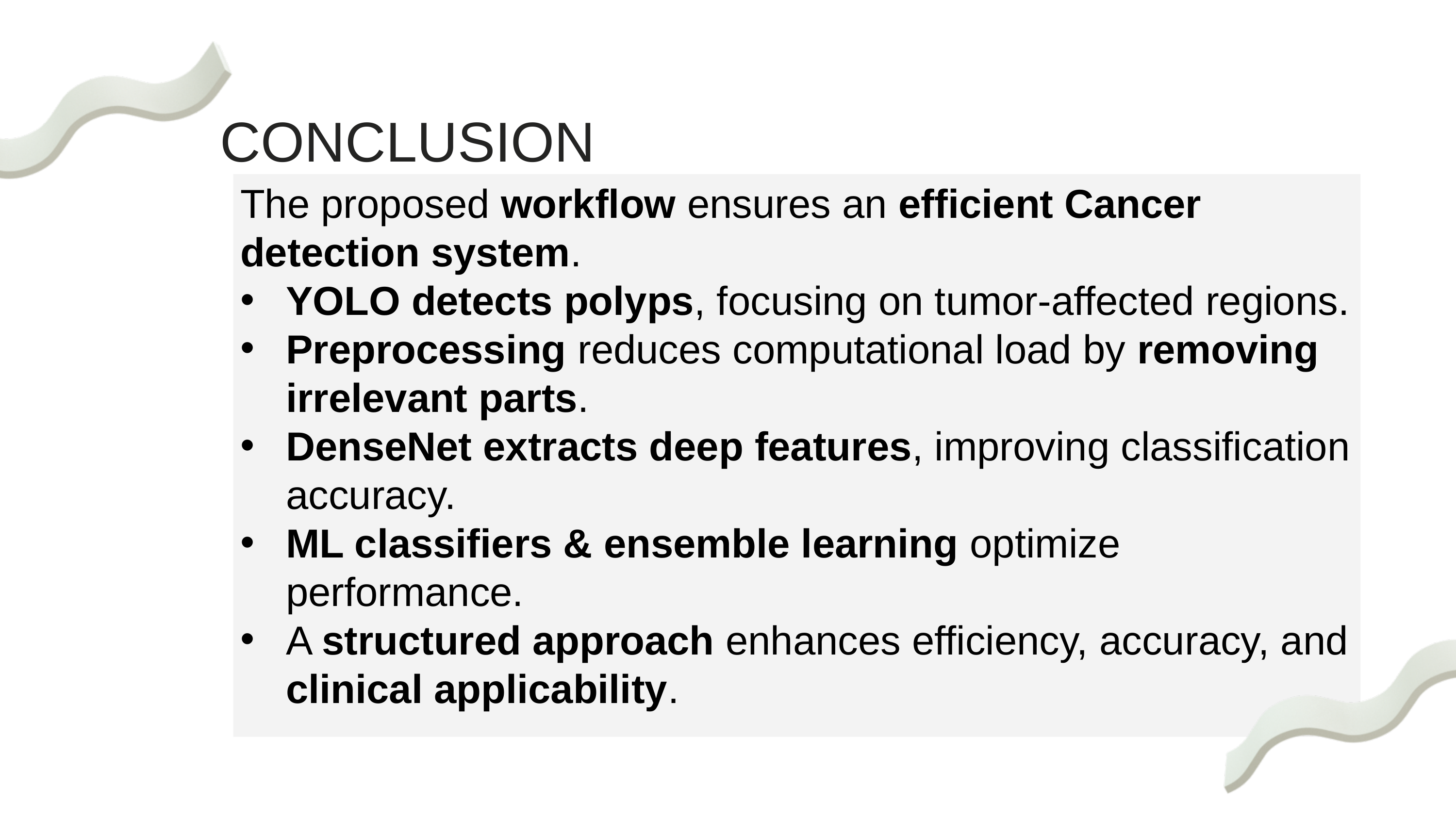

CONCLUSION
The proposed workflow ensures an efficient Cancer detection system.
YOLO detects polyps, focusing on tumor-affected regions.
Preprocessing reduces computational load by removing irrelevant parts.
DenseNet extracts deep features, improving classification accuracy.
ML classifiers & ensemble learning optimize performance.
A structured approach enhances efficiency, accuracy, and clinical applicability.